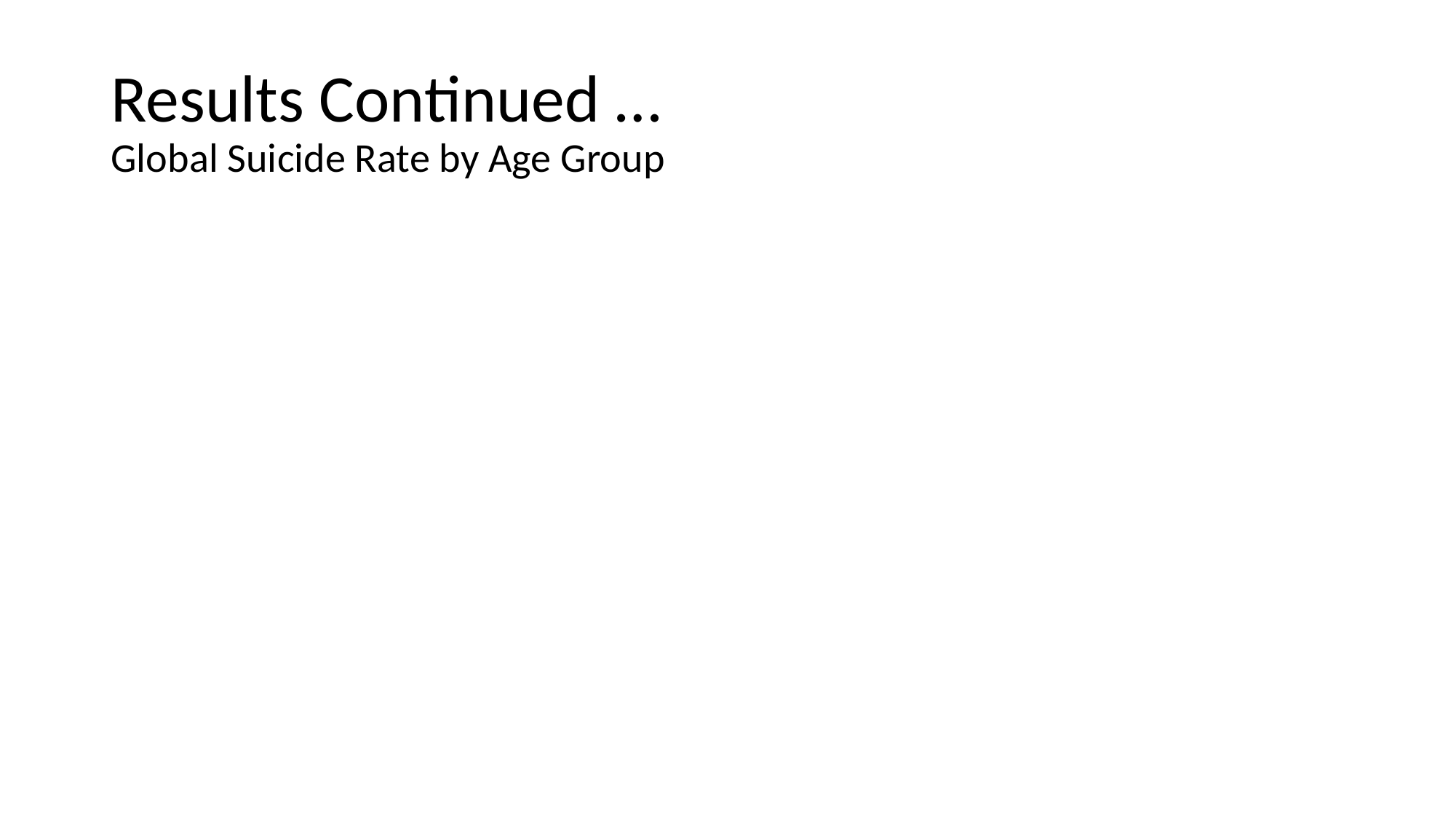

# Results Continued … Global Suicide Rate by Age Group